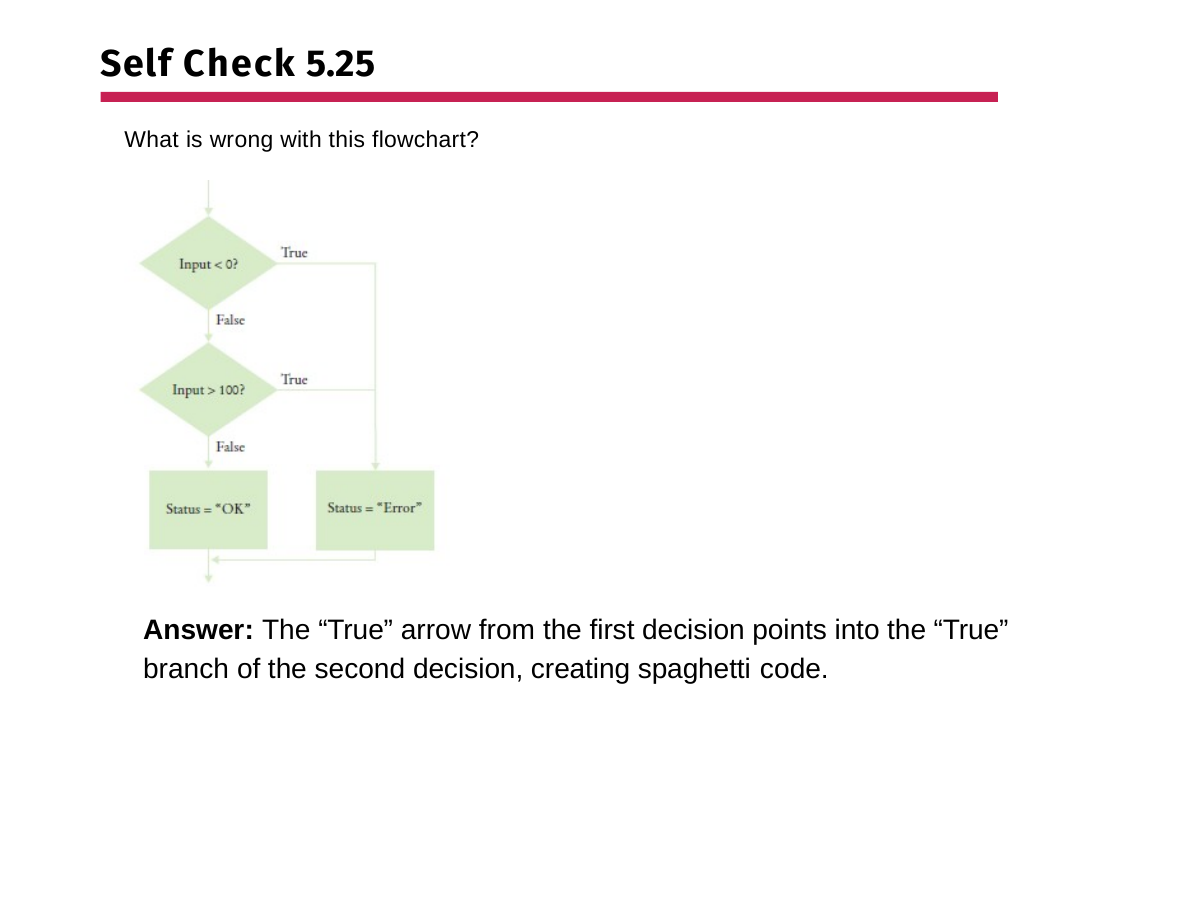

# Self Check 5.25
What is wrong with this flowchart?

Answer: The “True” arrow from the first decision points into the “True”  branch of the second decision, creating spaghetti code.